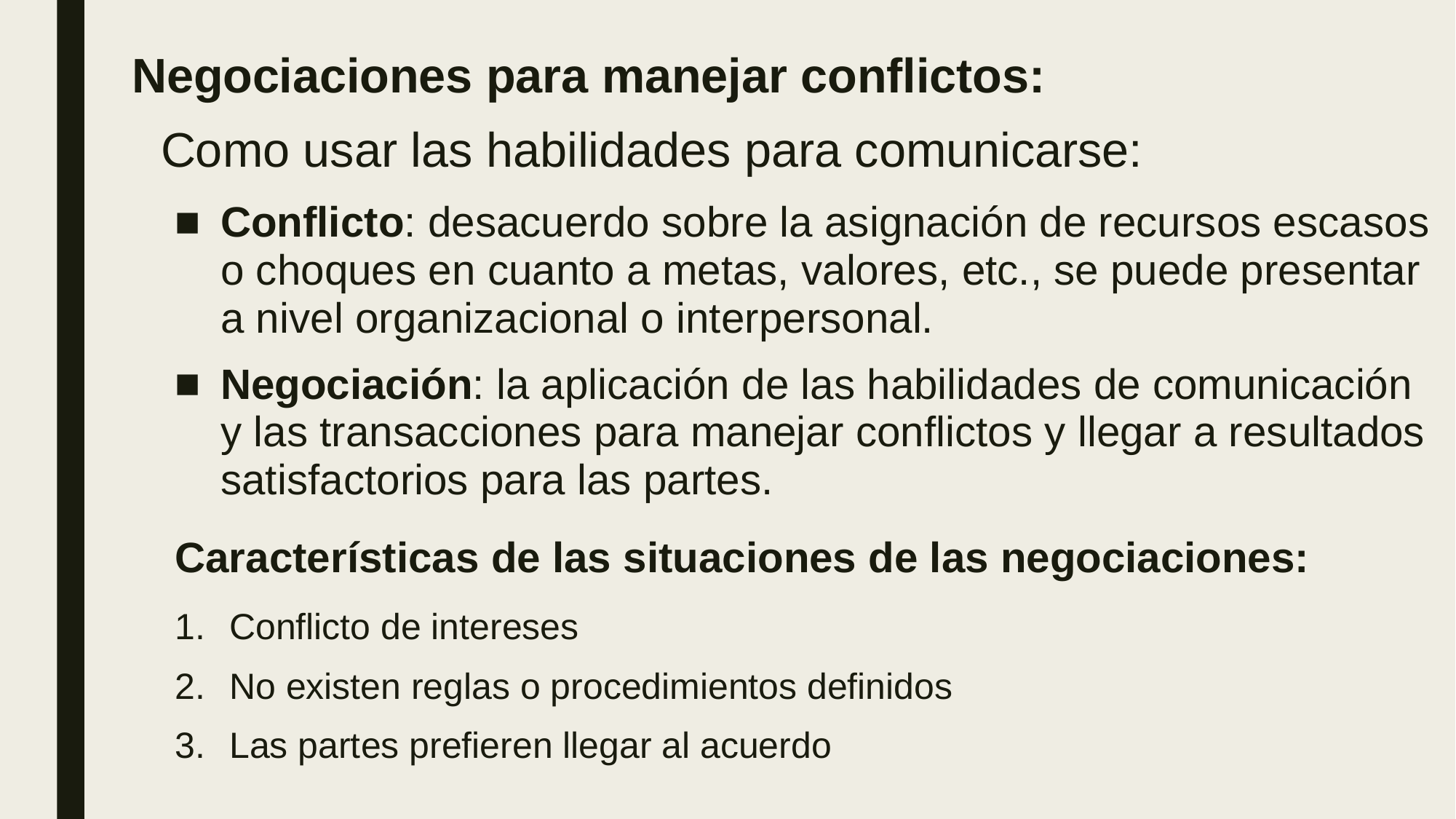

Negociaciones para manejar conflictos:
# Como usar las habilidades para comunicarse:
Conflicto: desacuerdo sobre la asignación de recursos escasos o choques en cuanto a metas, valores, etc., se puede presentar a nivel organizacional o interpersonal.
Negociación: la aplicación de las habilidades de comunicación y las transacciones para manejar conflictos y llegar a resultados satisfactorios para las partes.
Características de las situaciones de las negociaciones:
Conflicto de intereses
No existen reglas o procedimientos definidos
Las partes prefieren llegar al acuerdo